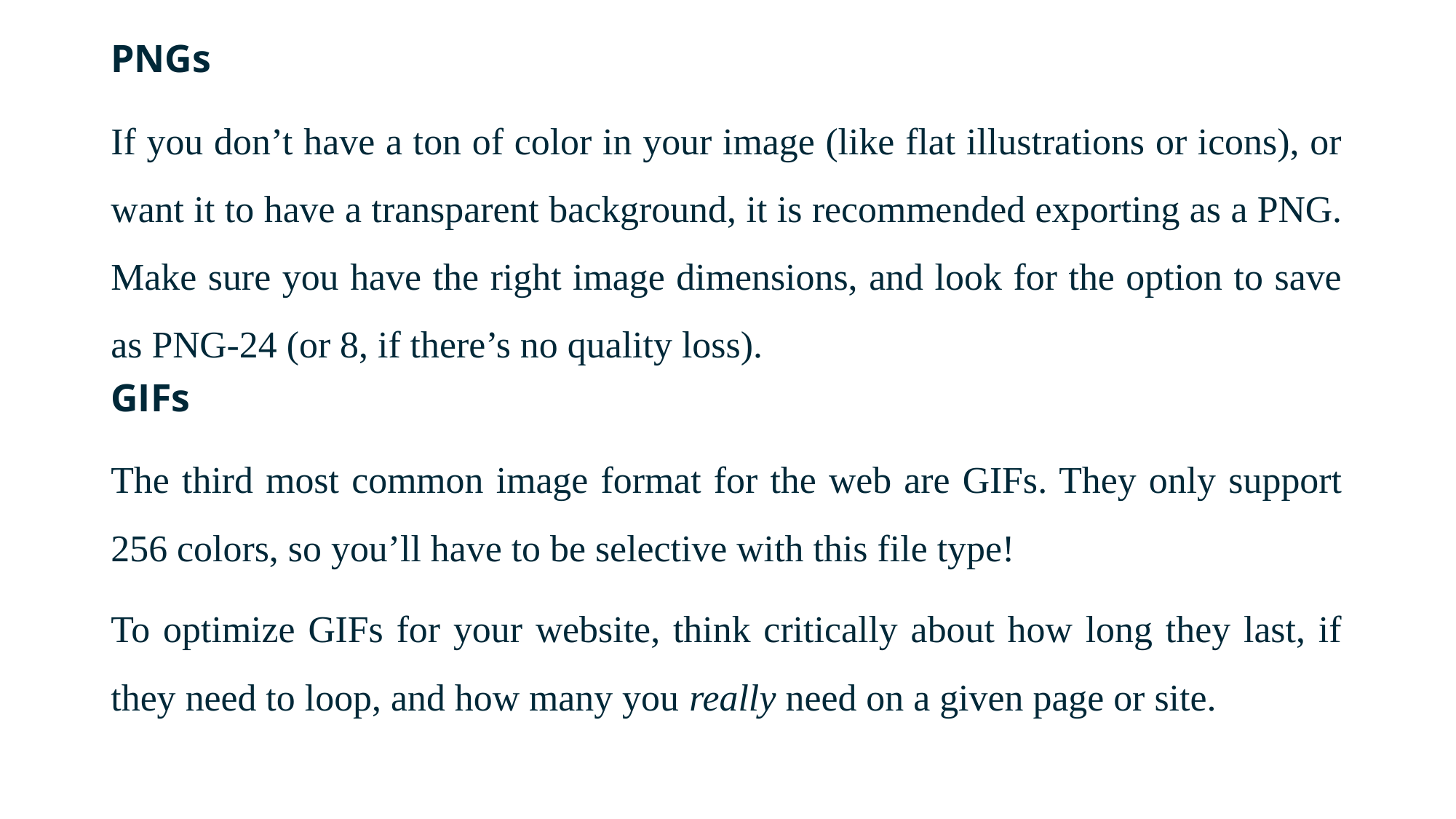

PNGs
If you don’t have a ton of color in your image (like flat illustrations or icons), or want it to have a transparent background, it is recommended exporting as a PNG. Make sure you have the right image dimensions, and look for the option to save as PNG-24 (or 8, if there’s no quality loss).
GIFs
The third most common image format for the web are GIFs. They only support 256 colors, so you’ll have to be selective with this file type!
To optimize GIFs for your website, think critically about how long they last, if they need to loop, and how many you really need on a given page or site.